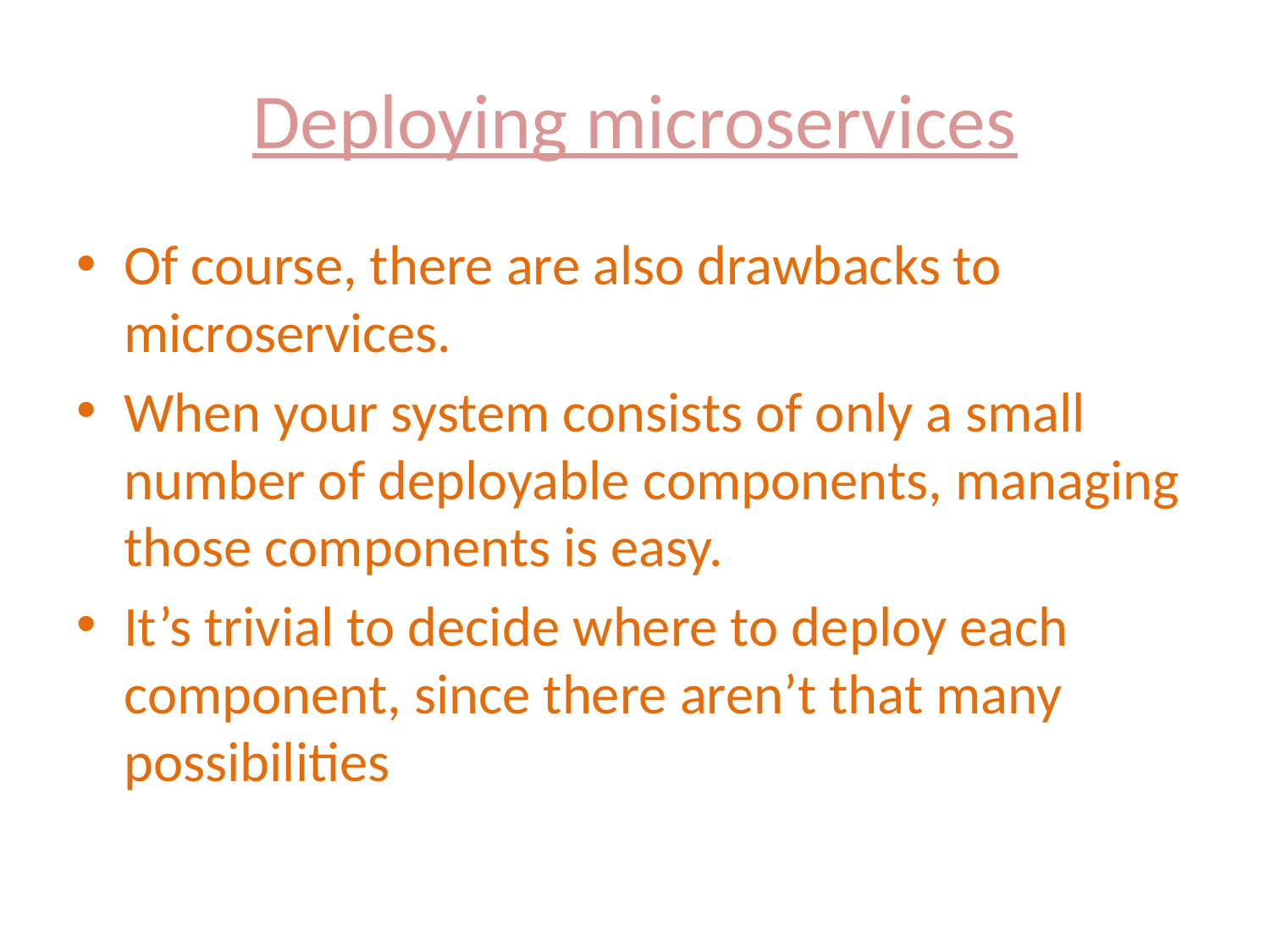

# Deploying microservices
Of course, there are also drawbacks to microservices.
When your system consists of only a small number of deployable components, managing those components is easy.
It’s trivial to decide where to deploy each component, since there aren’t that many possibilities